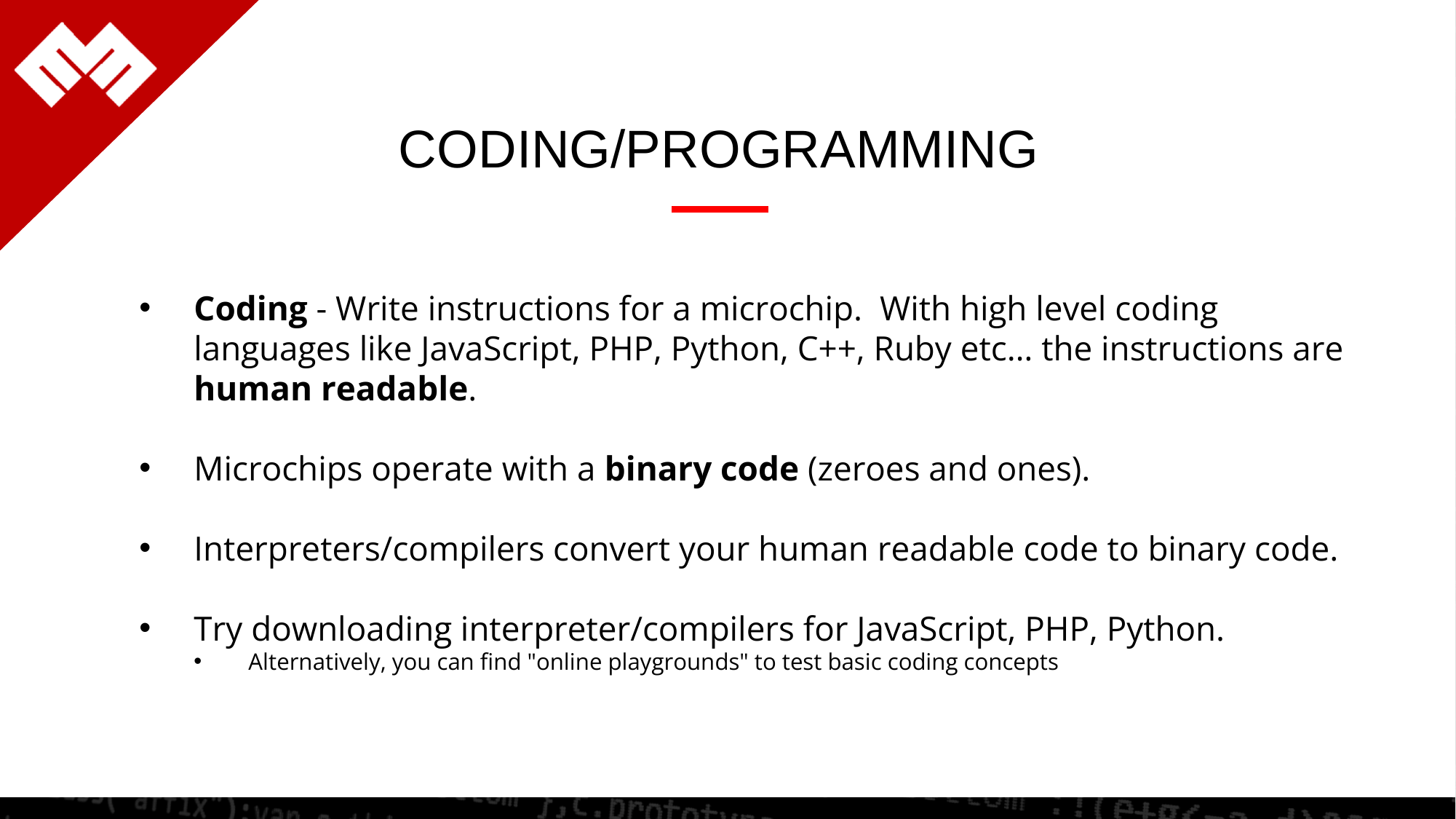

CODING/PROGRAMMING

Coding - Write instructions for a microchip.  With high level coding languages like JavaScript, PHP, Python, C++, Ruby etc… the instructions are human readable.

Microchips operate with a binary code (zeroes and ones).

Interpreters/compilers convert your human readable code to binary code.

Try downloading interpreter/compilers for JavaScript, PHP, Python.
Alternatively, you can find "online playgrounds" to test basic coding concepts